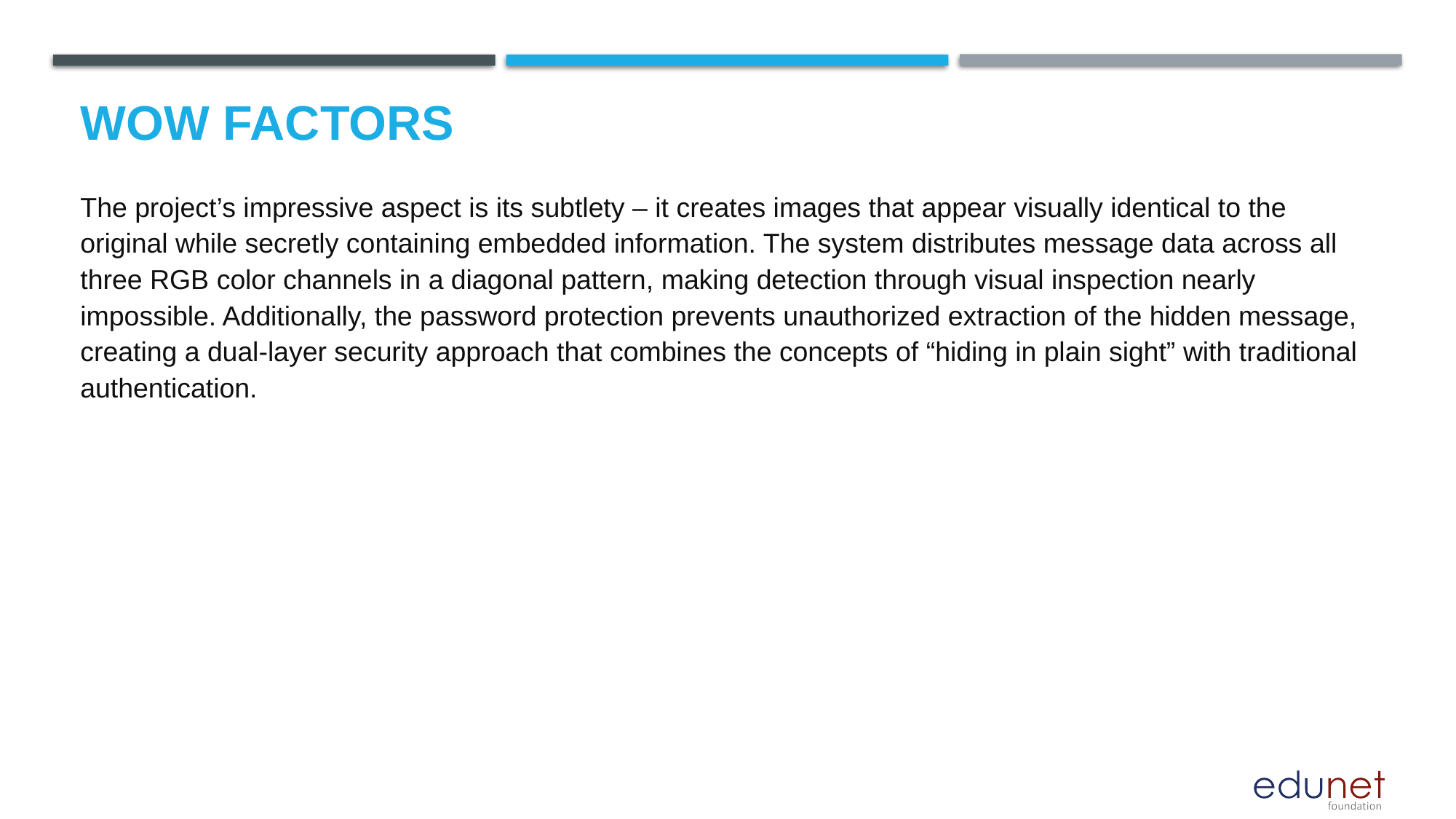

# Wow factors
The project’s impressive aspect is its subtlety – it creates images that appear visually identical to the original while secretly containing embedded information. The system distributes message data across all three RGB color channels in a diagonal pattern, making detection through visual inspection nearly impossible. Additionally, the password protection prevents unauthorized extraction of the hidden message, creating a dual-layer security approach that combines the concepts of “hiding in plain sight” with traditional authentication.